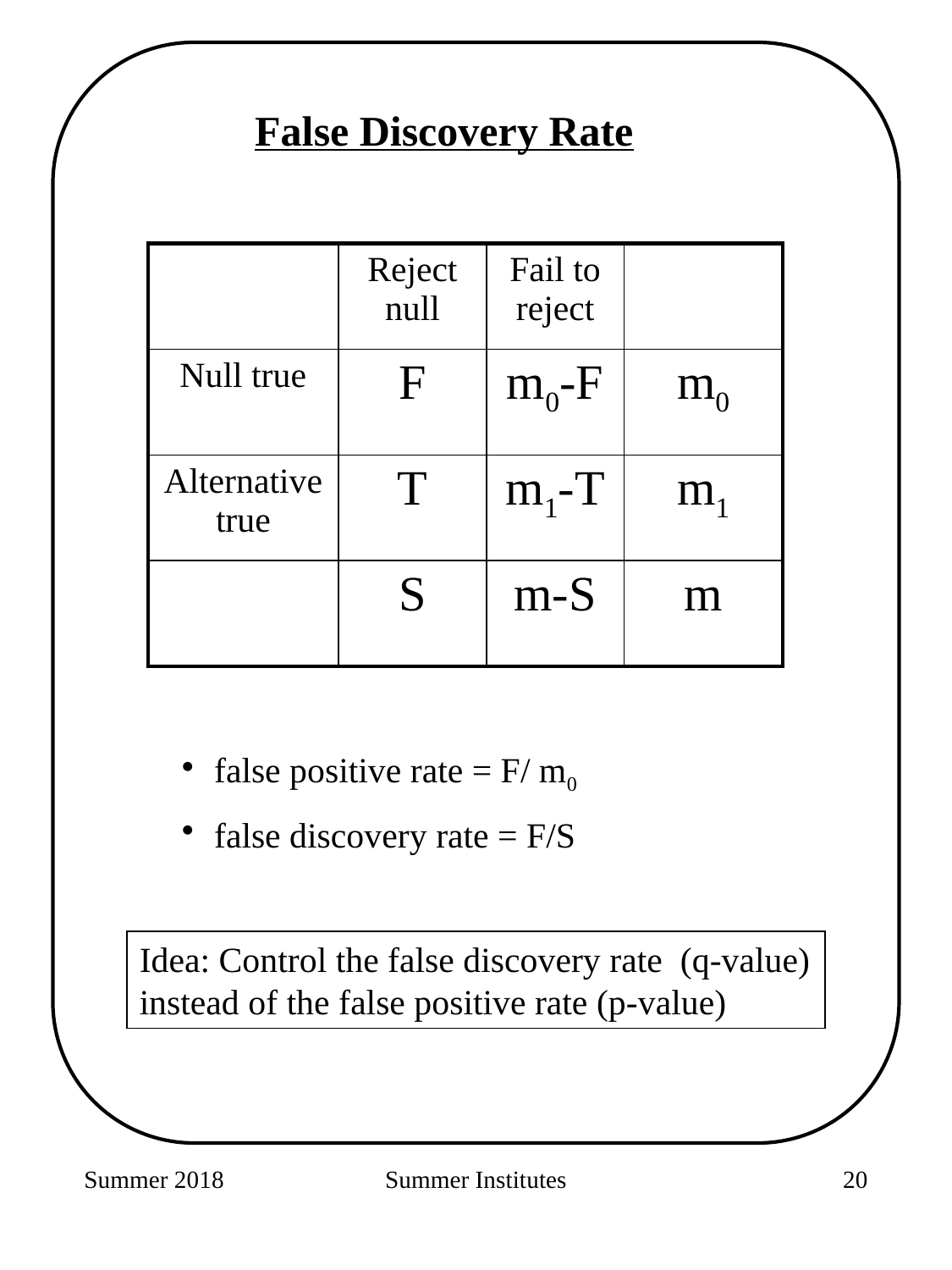

False Discovery Rate
|  | Reject null | Fail to reject |  |
| --- | --- | --- | --- |
| Null true | F | m0-F | m0 |
| Alternative true | T | m1-T | m1 |
|  | S | m-S | m |

false positive rate = F/ m0
false discovery rate = F/S
Idea: Control the false discovery rate  (q-value) instead of the false positive rate (p-value)
Summer 2018
Summer Institutes
20